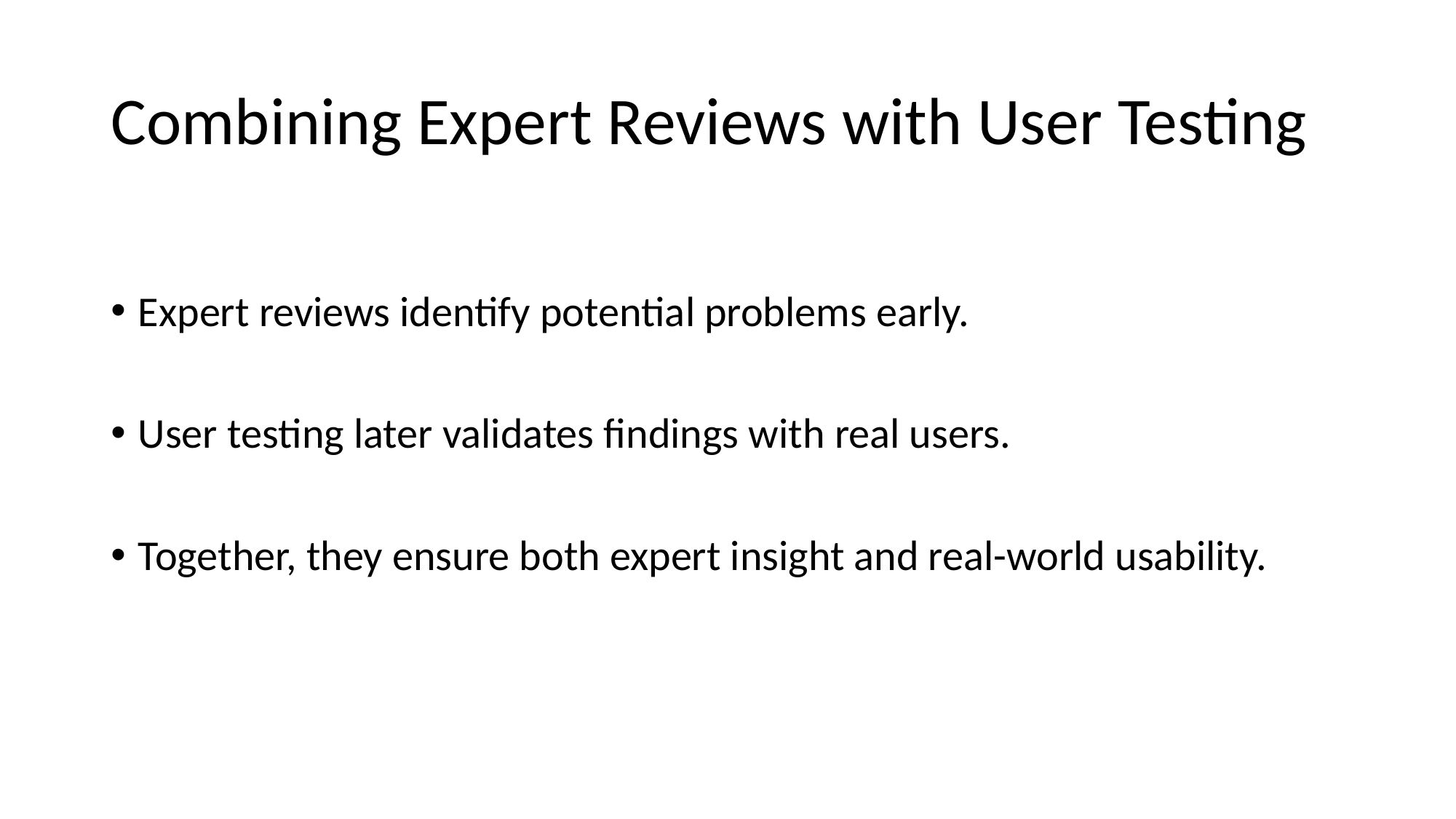

# Combining Expert Reviews with User Testing

Expert reviews identify potential problems early.

User testing later validates findings with real users.

Together, they ensure both expert insight and real-world usability.